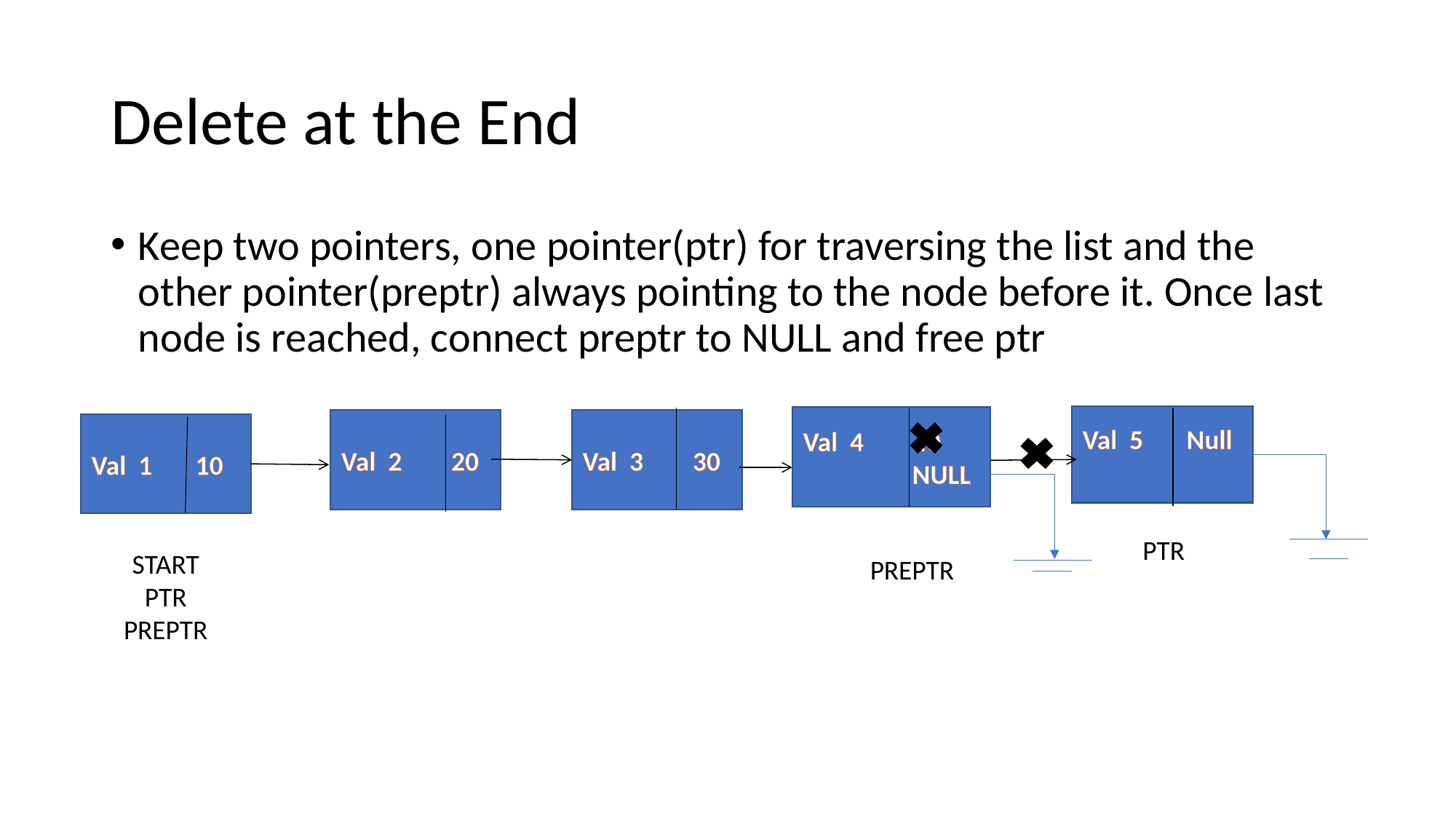

# Delete at the End
Keep two pointers, one pointer(ptr) for traversing the list and the other pointer(preptr) always pointing to the node before it. Once last node is reached, connect preptr to NULL and free ptr
Val  5       Null
Val  4        40      	NULL
Val  2        20
Val  3        30
Val  1       10

PTR
START
PTR
PREPTR
PREPTR